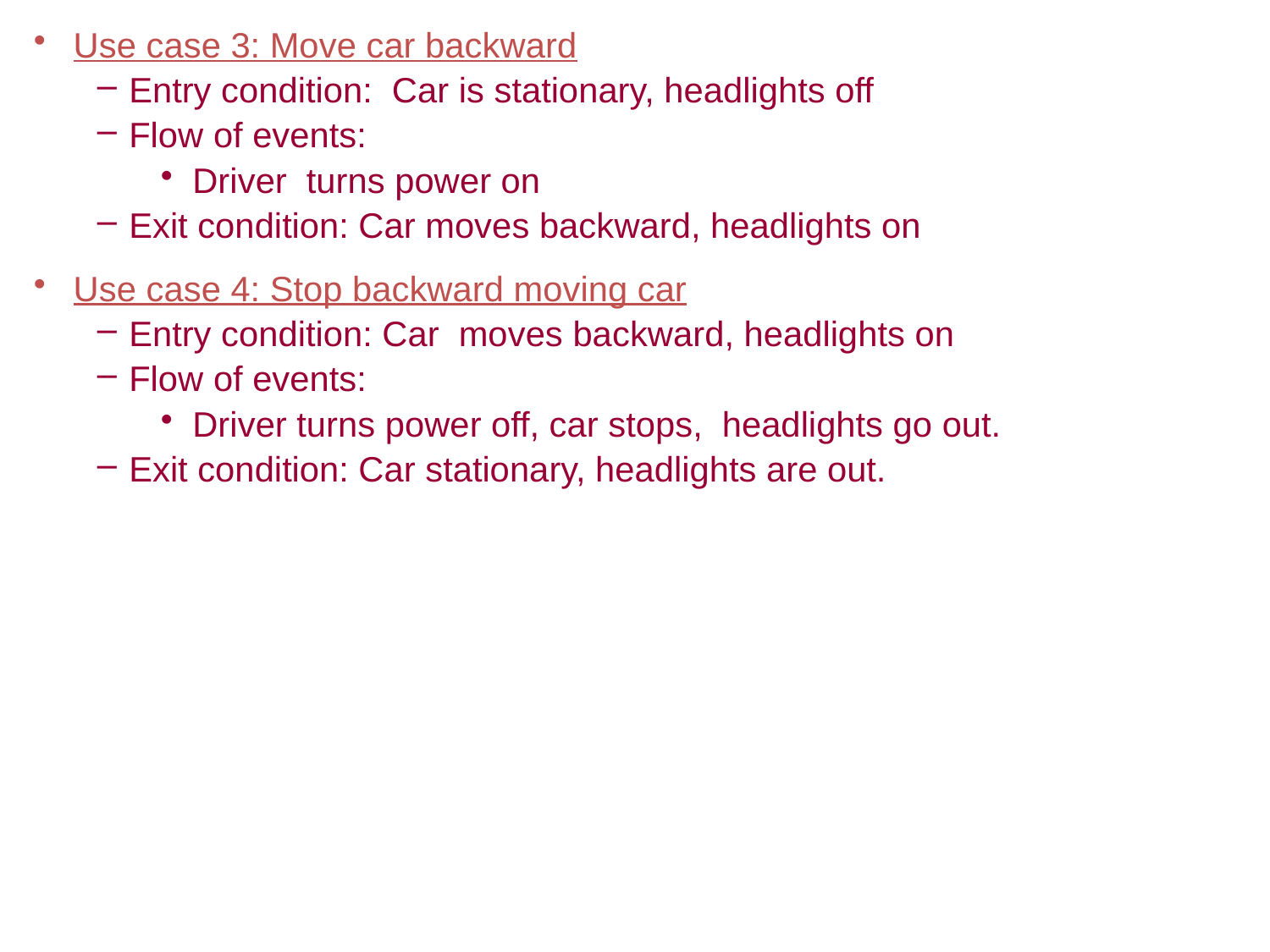

Use case 3: Move car backward
Entry condition:  Car is stationary, headlights off
Flow of events:
Driver  turns power on
Exit condition: Car moves backward, headlights on

Use case 4: Stop backward moving car
Entry condition: Car  moves backward, headlights on
Flow of events:
Driver turns power off, car stops,  headlights go out.
Exit condition: Car stationary, headlights are out.